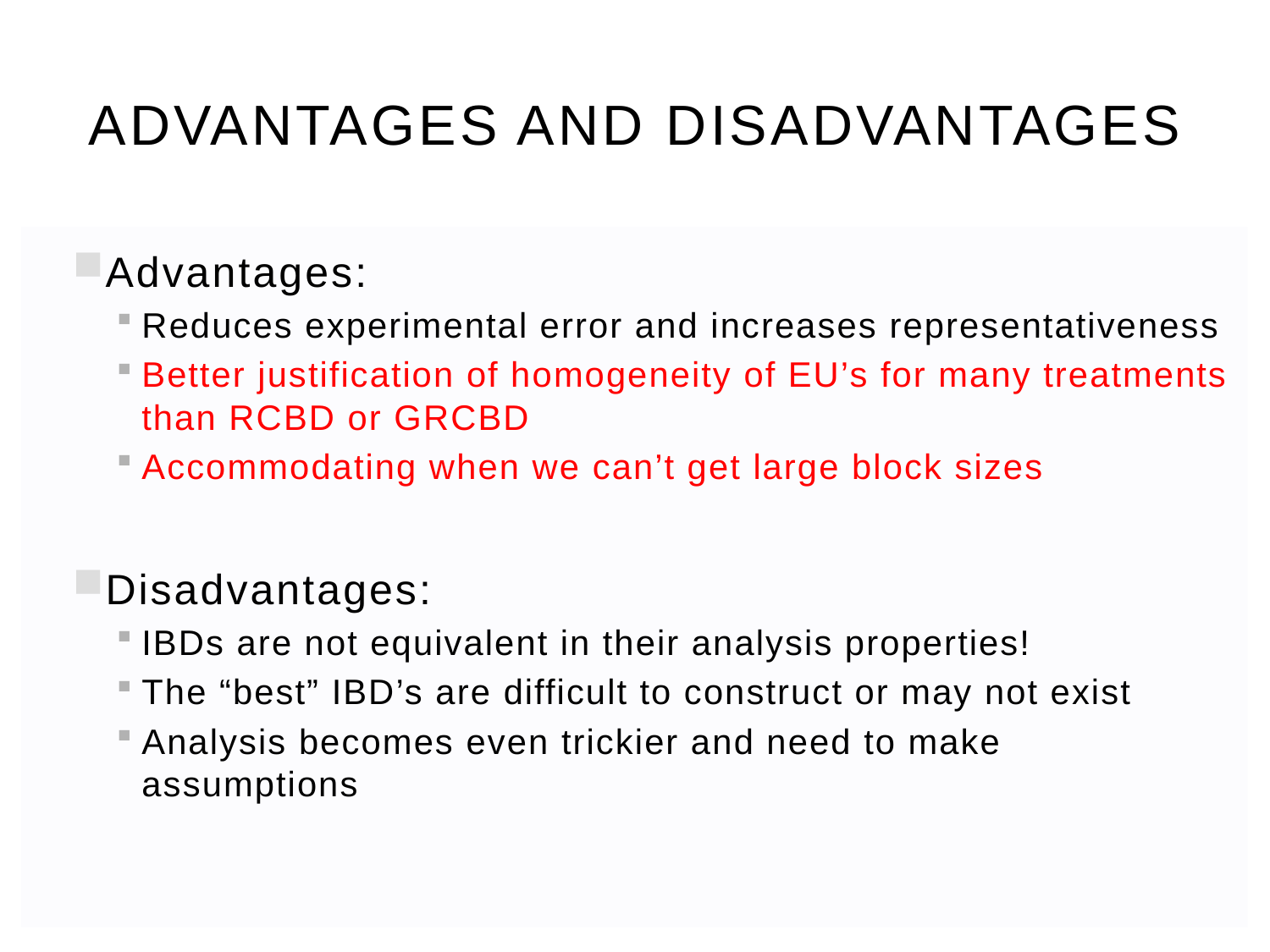

# Advantages and disadvantages
Advantages:
Reduces experimental error and increases representativeness
Better justification of homogeneity of EU’s for many treatments than RCBD or GRCBD
Accommodating when we can’t get large block sizes

Disadvantages:
IBDs are not equivalent in their analysis properties!
The “best” IBD’s are difficult to construct or may not exist
Analysis becomes even trickier and need to make assumptions